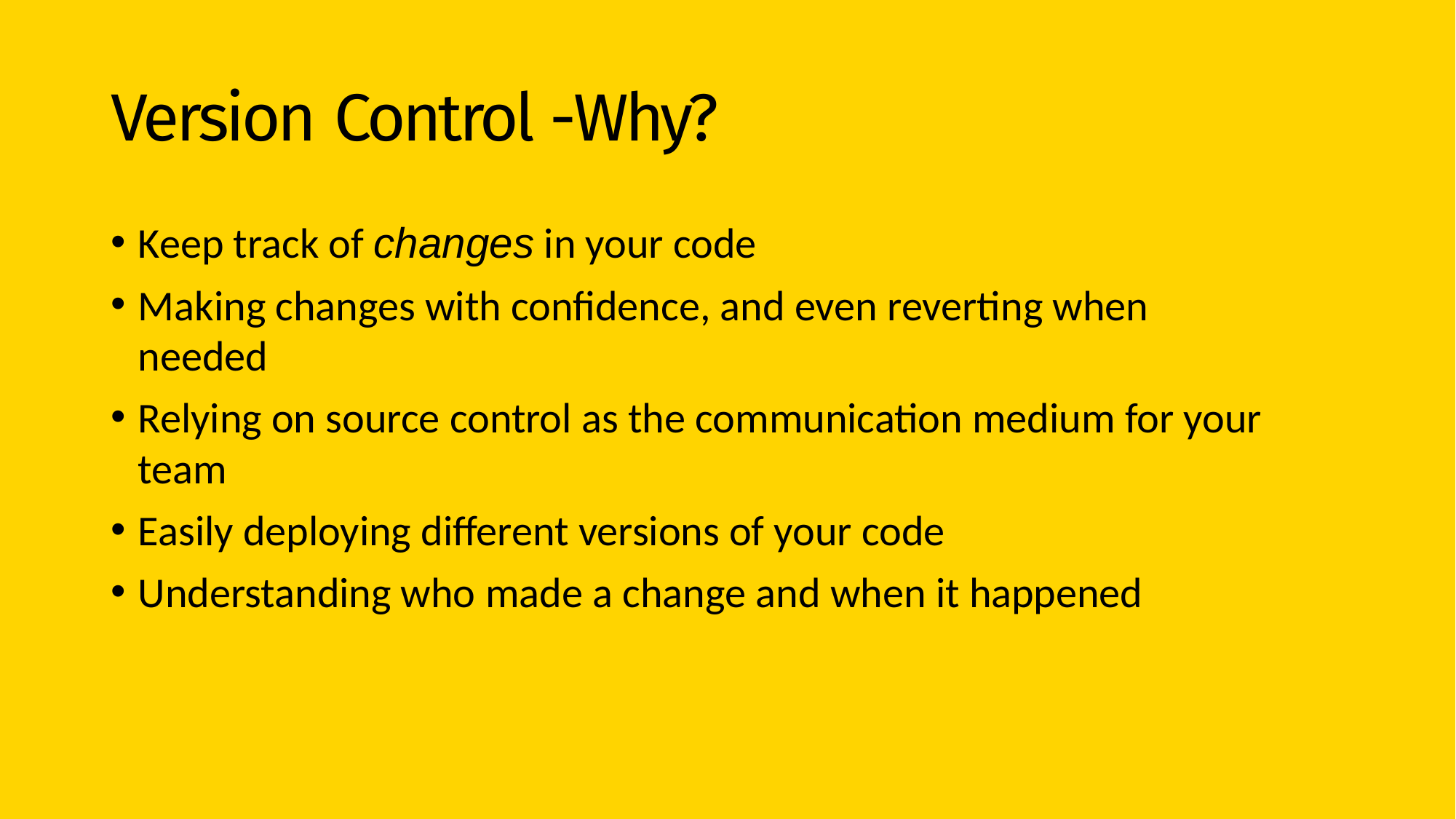

# Version Control -Why?
Keep track of changes in your code
Making changes with confidence, and even reverting when needed
Relying on source control as the communication medium for your team
Easily deploying different versions of your code
Understanding who made a change and when it happened